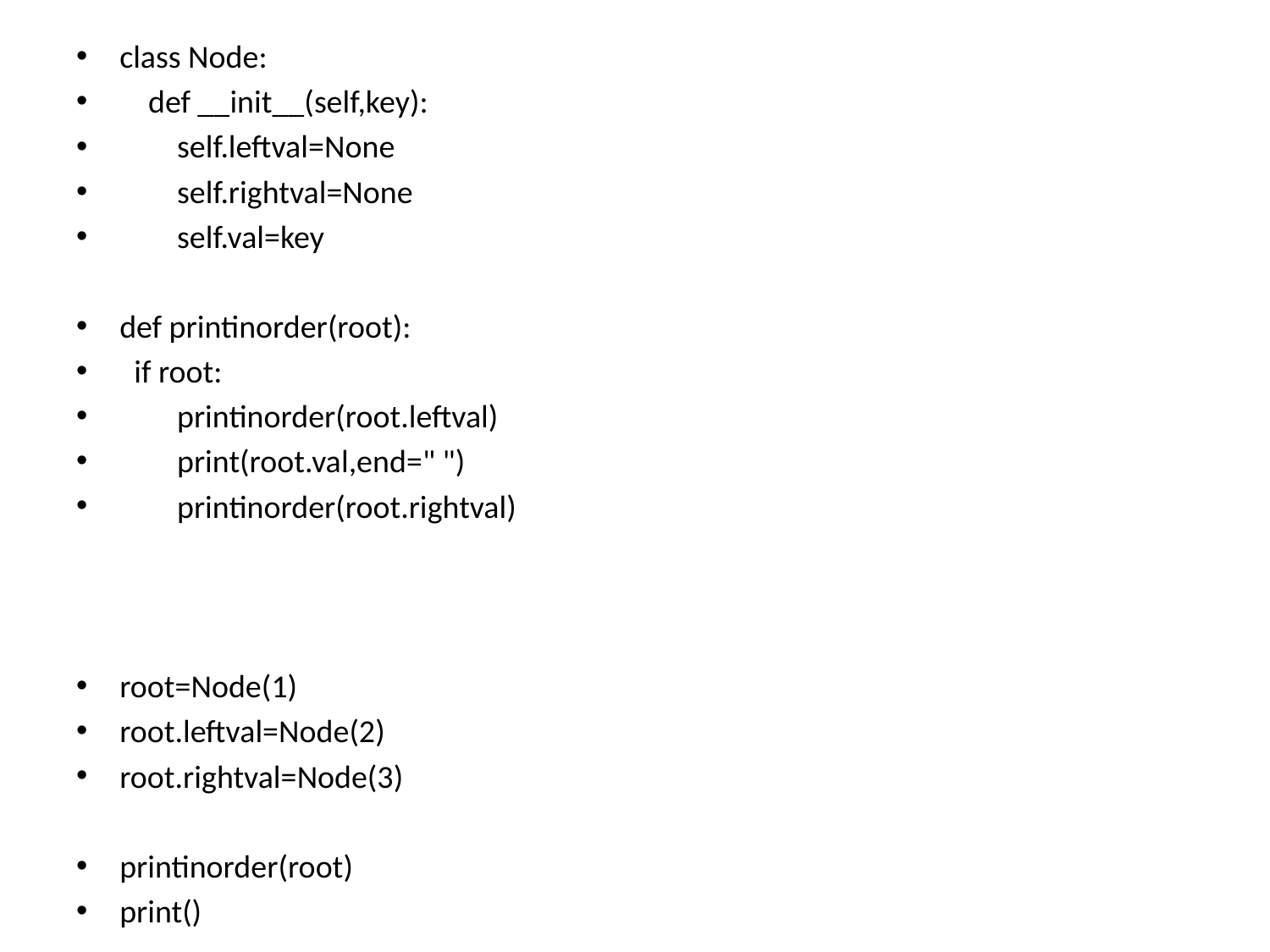

class Node:
    def __init__(self,key):
        self.leftval=None
        self.rightval=None
        self.val=key

def printinorder(root):
  if root:
        printinorder(root.leftval)
        print(root.val,end=" ")
        printinorder(root.rightval)

root=Node(1)
root.leftval=Node(2)
root.rightval=Node(3)

printinorder(root)
print()